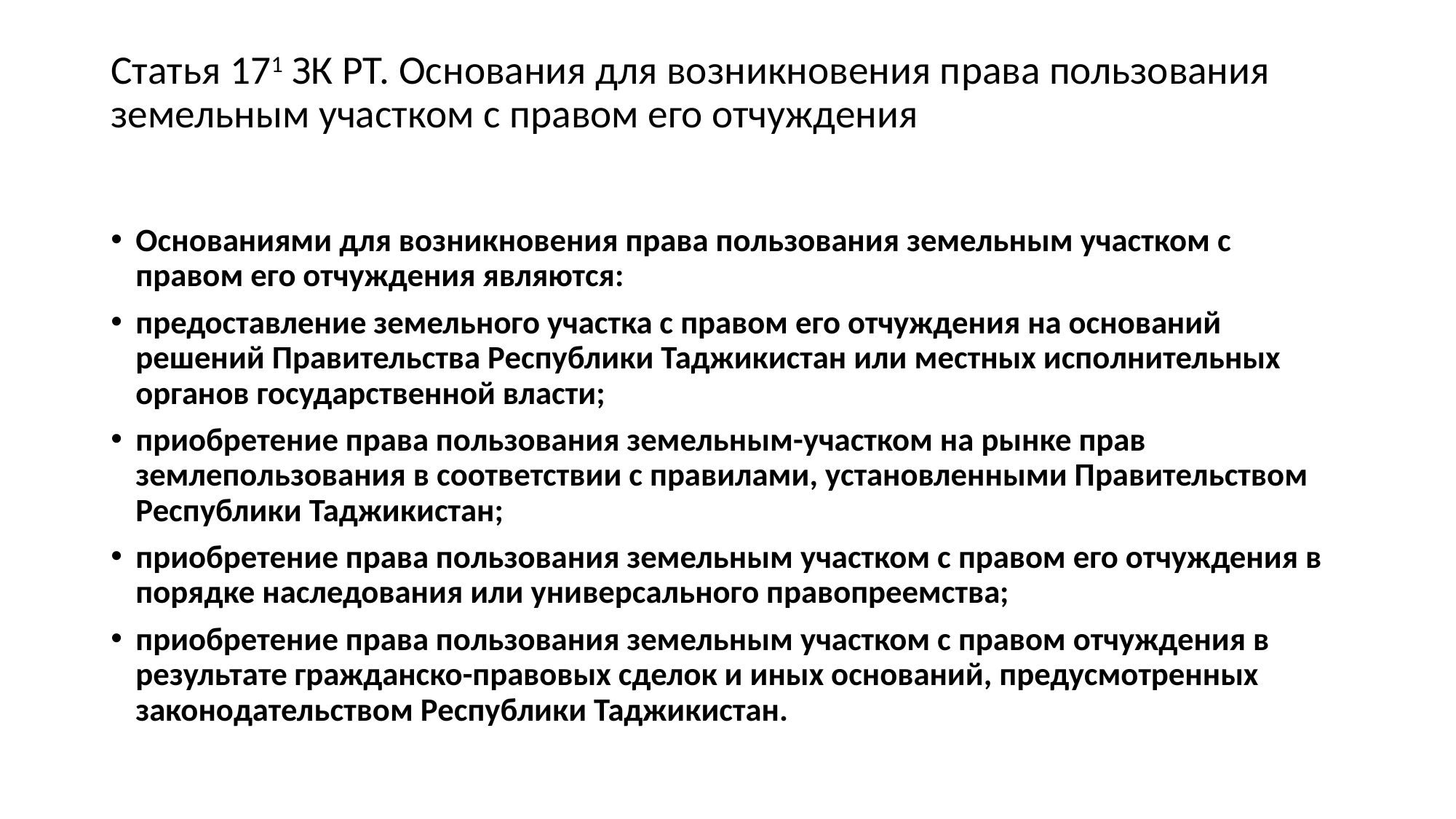

# Статья 171 ЗК РТ. Основания для возникновения права пользования земельным участком с правом его отчуждения
Основаниями для возникновения права пользования земельным участком с правом его отчуждения являются:
предоставление земельного участка с правом его отчуждения на оснований решений Правительства Республики Таджикистан или местных исполнительных органов государственной власти;
приобретение права пользования земельным-участком на рынке прав землепользования в соответствии с правилами, установленными Правительством Республики Таджикистан;
приобретение права пользования земельным участком с правом его отчуждения в порядке наследования или универсального правопреемства;
приобретение права пользования земельным участком с правом отчуждения в результате гражданско-правовых сделок и иных оснований, предусмотренных законодательством Республики Таджикистан.